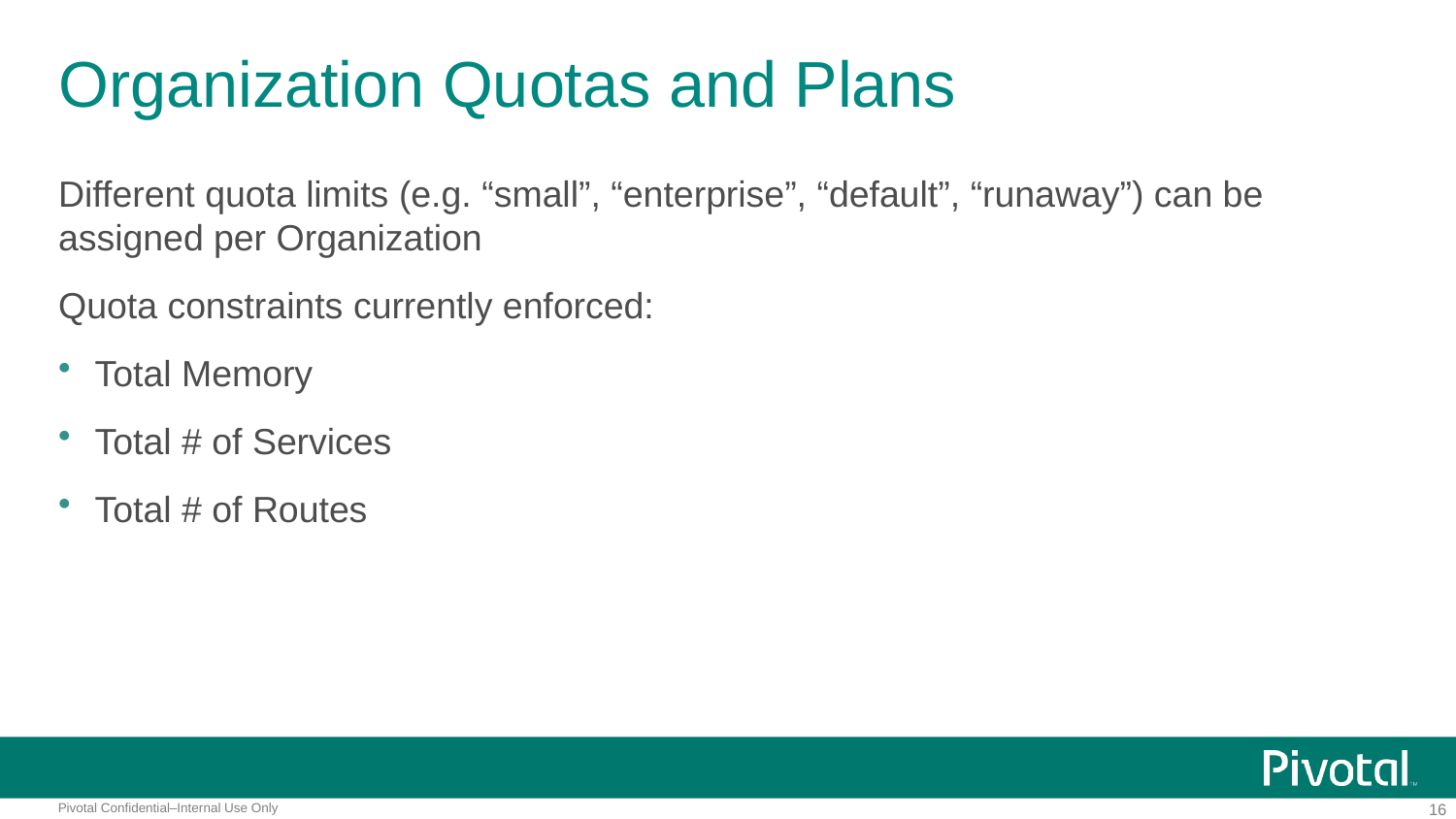

# Organization Quotas and Plans
Different quota limits (e.g. “small”, “enterprise”, “default”, “runaway”) can be assigned per Organization
Quota constraints currently enforced:
Total Memory
Total # of Services
Total # of Routes